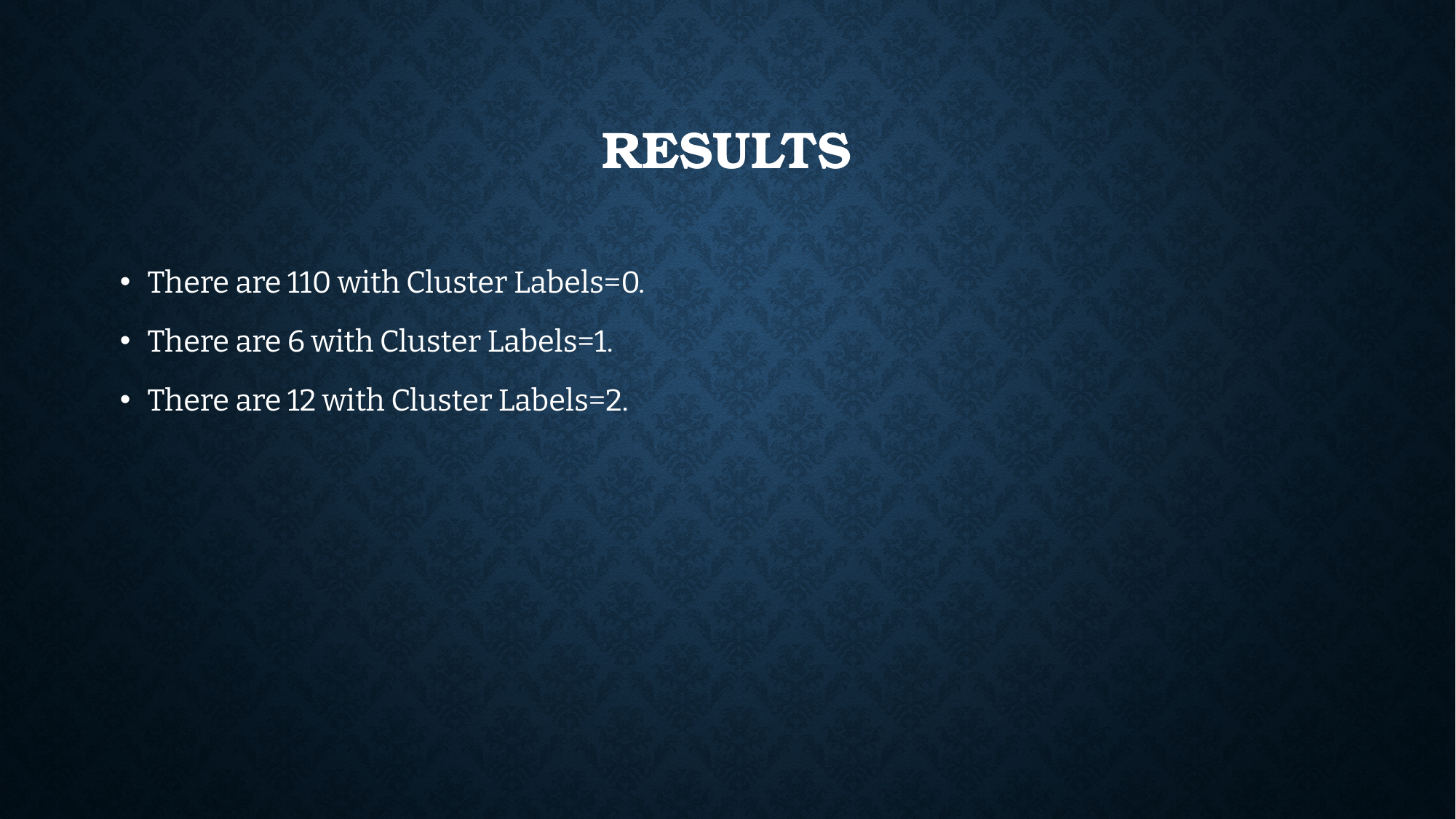

# Results
There are 110 with Cluster Labels=0.
There are 6 with Cluster Labels=1.
There are 12 with Cluster Labels=2.